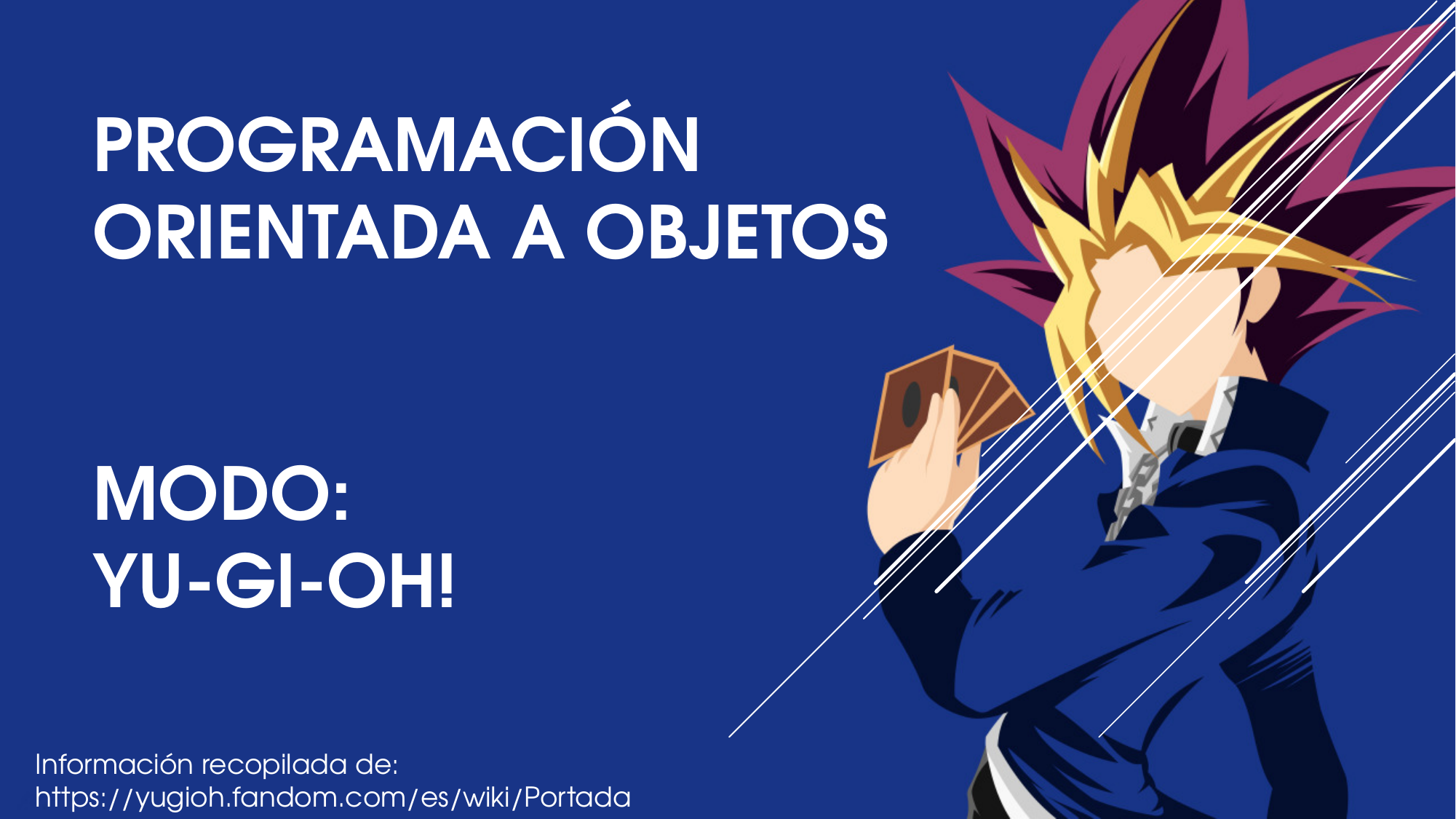

# Programación Orientada a Objetos Modo: YU-GI-OH!
Información recopilada de: https://yugioh.fandom.com/es/wiki/Portada